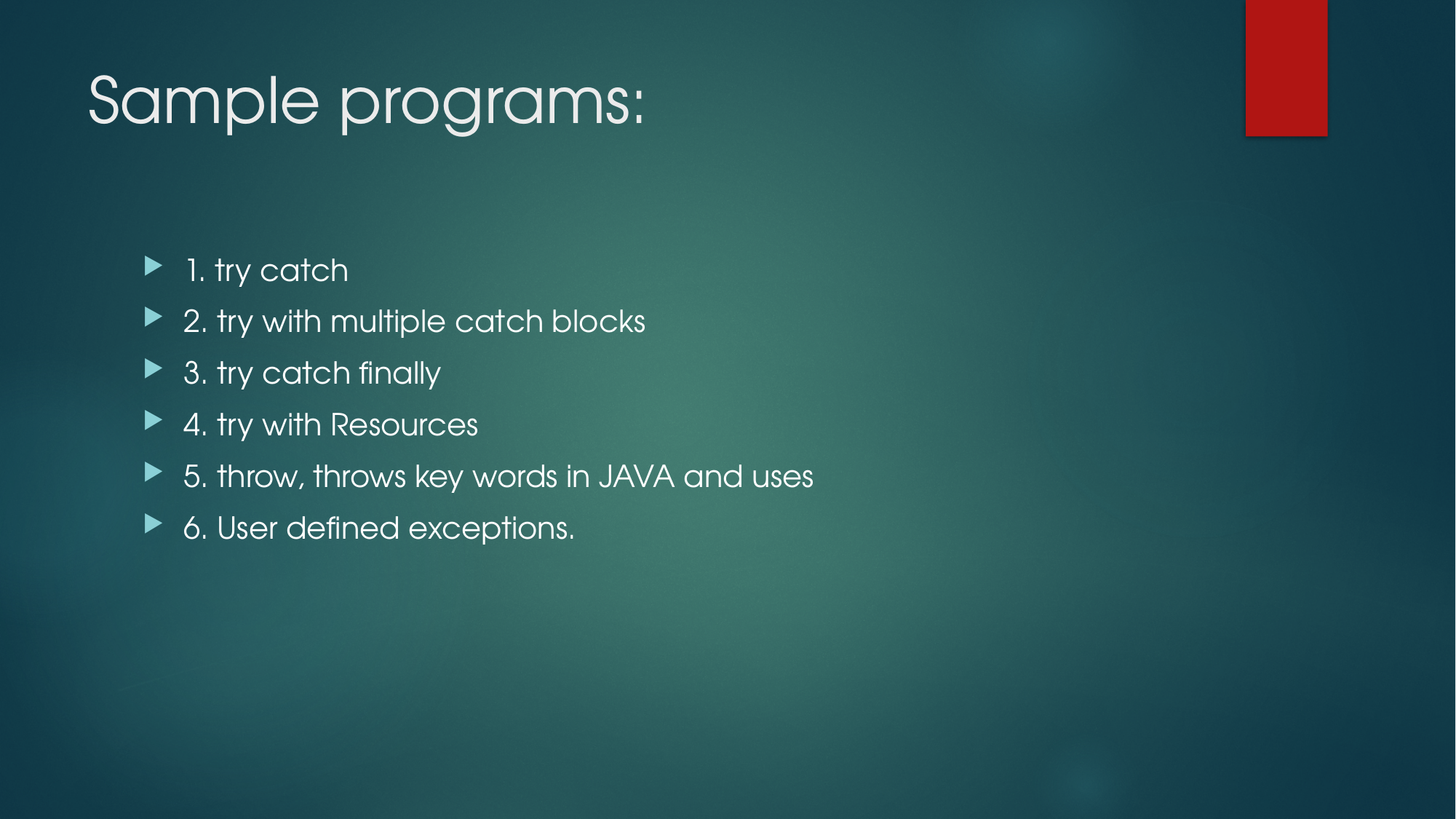

# Sample programs:
1. try catch
2. try with multiple catch blocks
3. try catch finally
4. try with Resources
5. throw, throws key words in JAVA and uses
6. User defined exceptions.